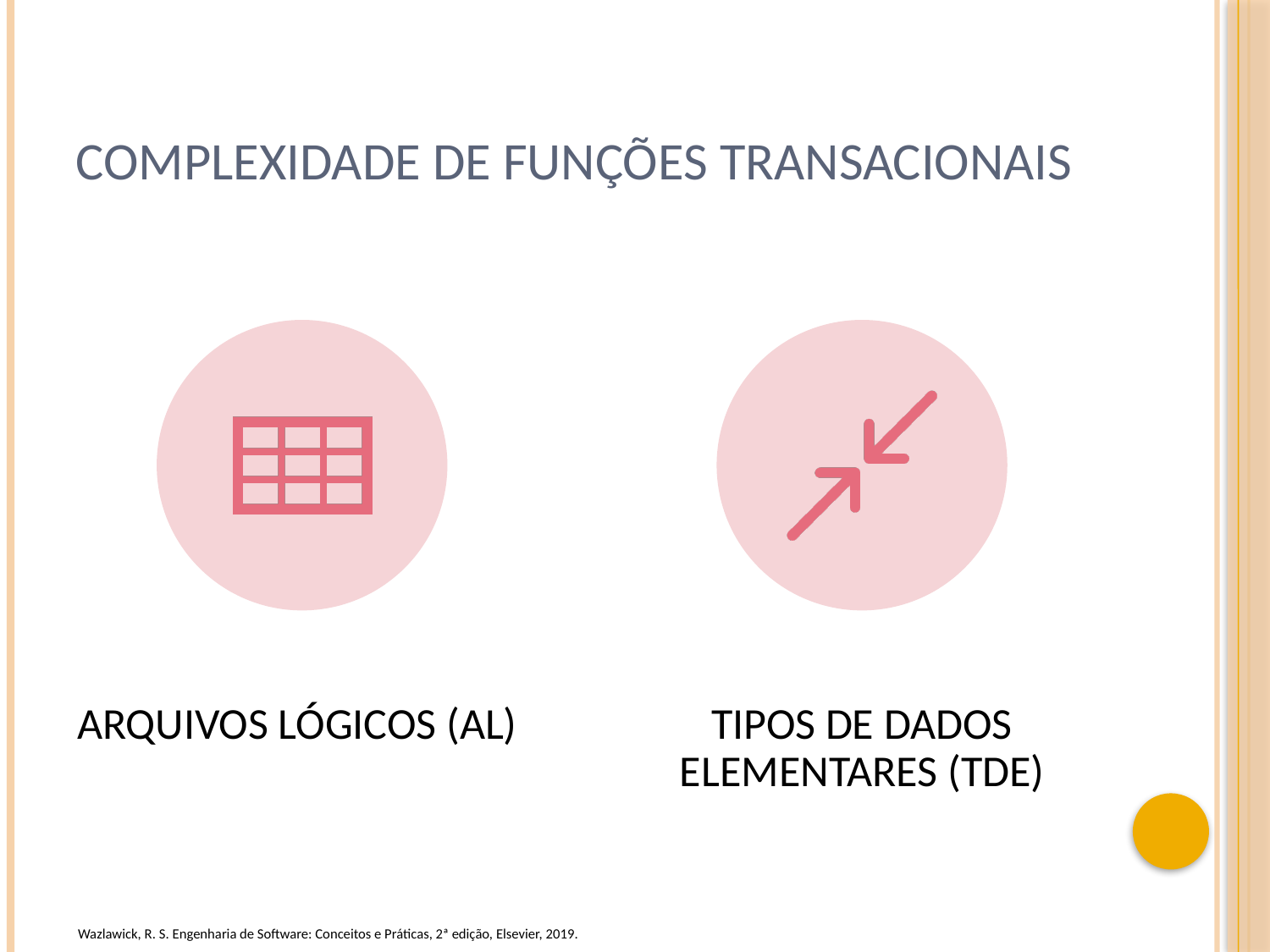

# Complexidade de funções transacionais
Arquivos Lógicos (AL)
Tipos de dados elementares (TDE)